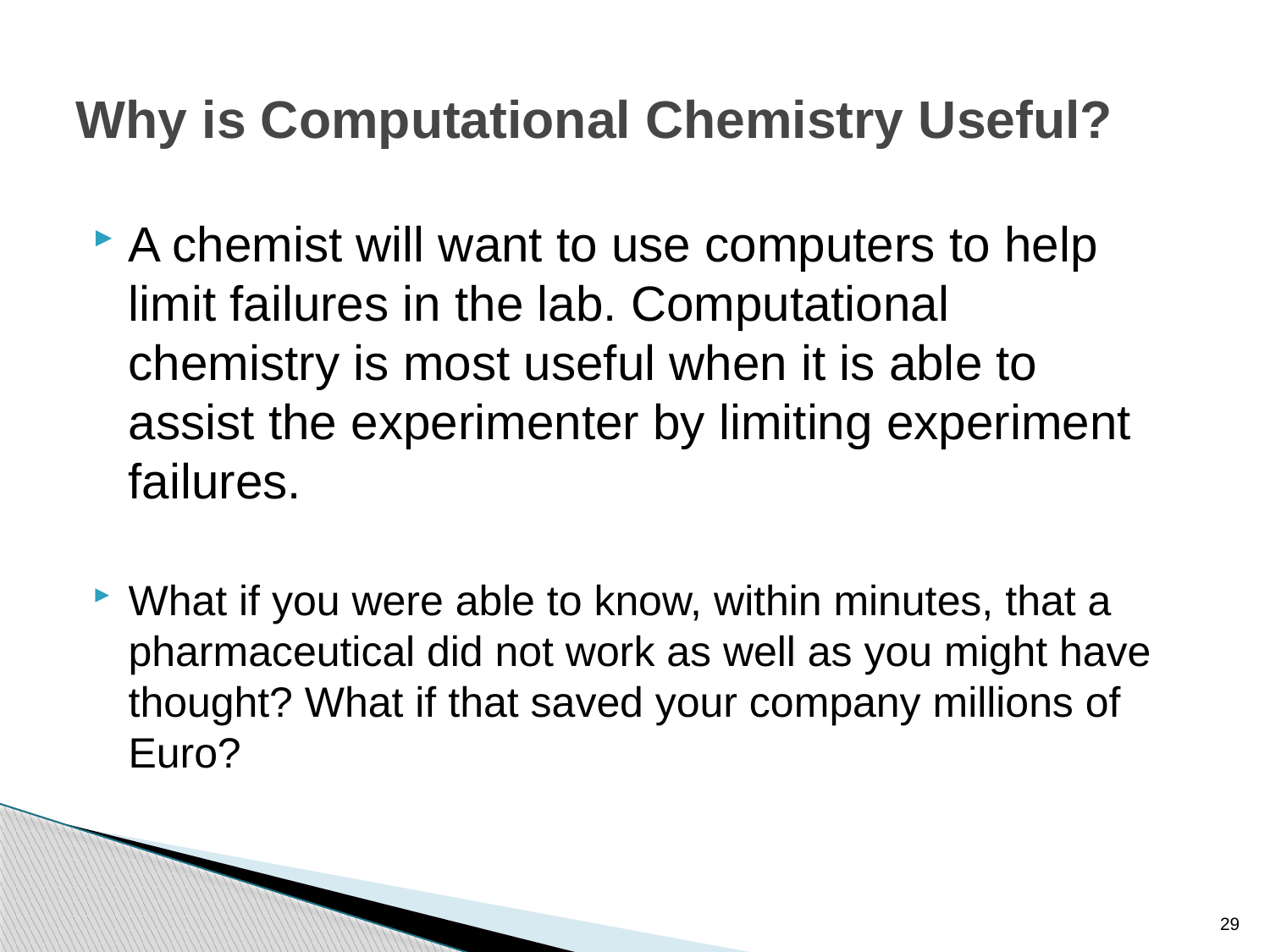

# Why is Computational Chemistry Useful?
A chemist will want to use computers to help limit failures in the lab. Computational chemistry is most useful when it is able to assist the experimenter by limiting experiment failures.

What if you were able to know, within minutes, that a pharmaceutical did not work as well as you might have thought? What if that saved your company millions of Euro?

29